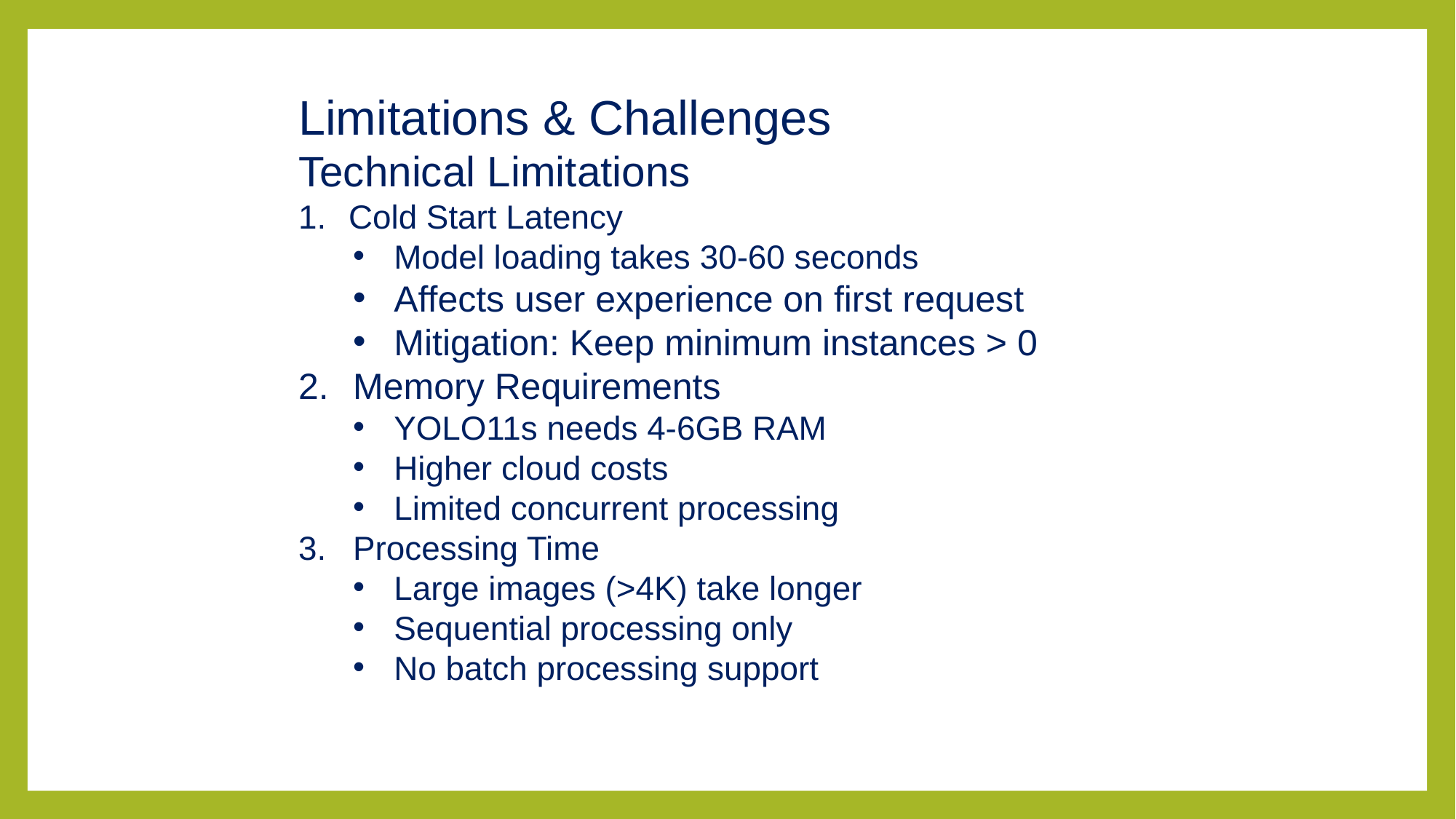

Limitations & Challenges
Technical Limitations
 Cold Start Latency
Model loading takes 30-60 seconds
Affects user experience on first request
Mitigation: Keep minimum instances > 0
Memory Requirements
YOLO11s needs 4-6GB RAM
Higher cloud costs
Limited concurrent processing
Processing Time
Large images (>4K) take longer
Sequential processing only
No batch processing support